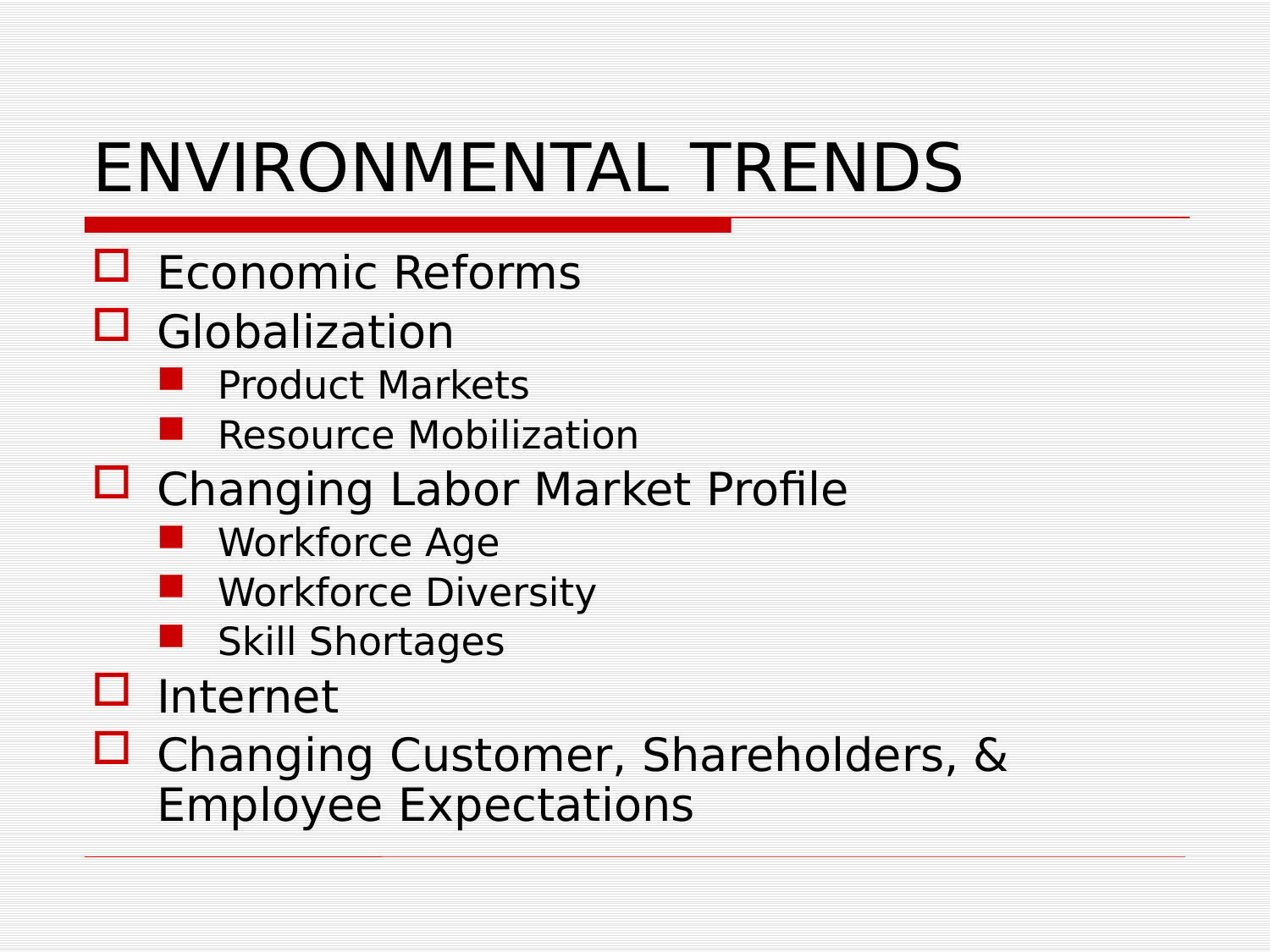

# ENVIRONMENTAL TRENDS
Economic Reforms
Globalization
Product Markets
Resource Mobilization
Changing Labor Market Profile
Workforce Age
Workforce Diversity
Skill Shortages
Internet
Changing Customer, Shareholders, & Employee Expectations